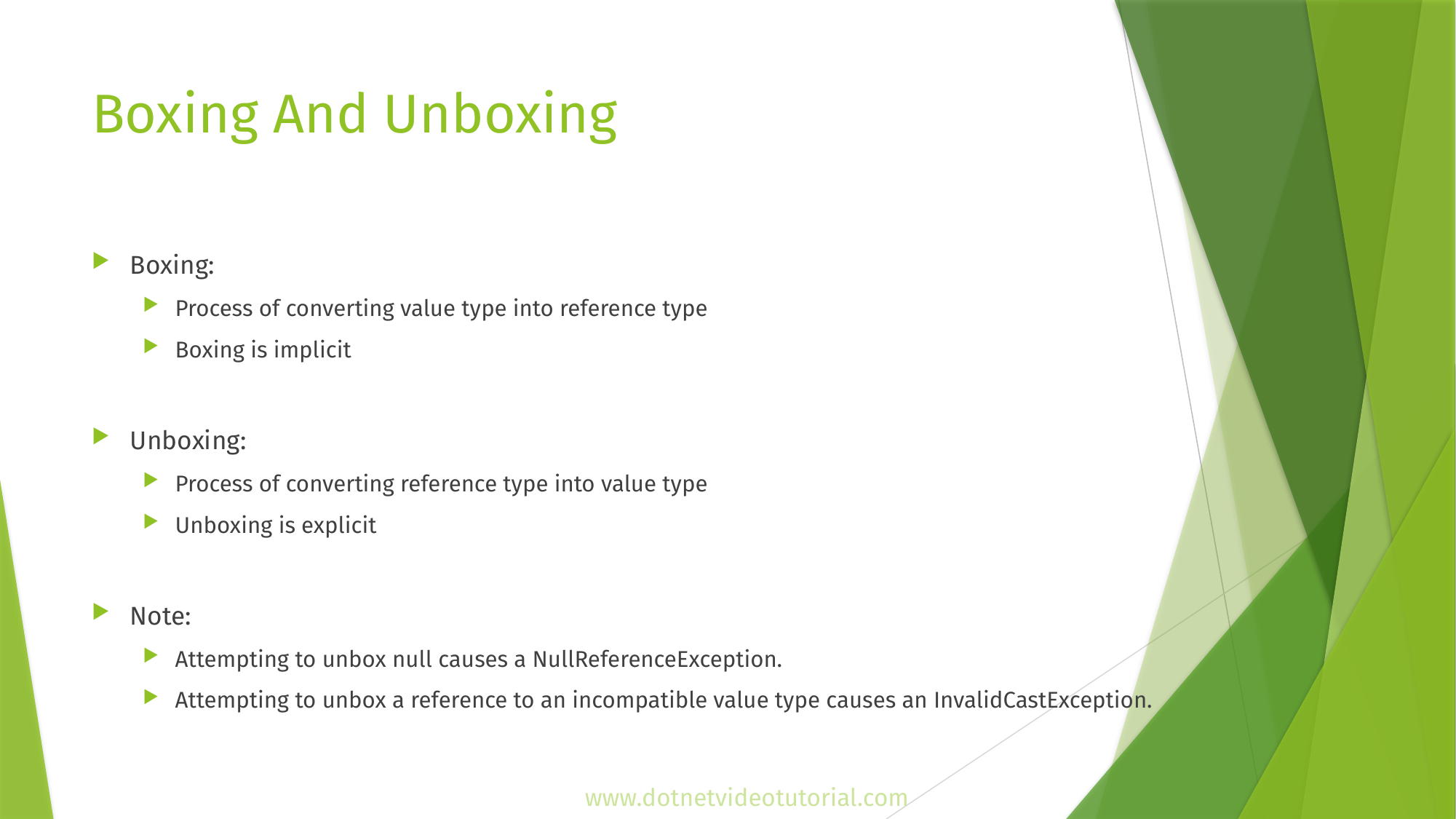

# Boxing And Unboxing
Boxing:
Process of converting value type into reference type
Boxing is implicit

Unboxing:
Process of converting reference type into value type
Unboxing is explicit

Note:
Attempting to unbox null causes a NullReferenceException.
Attempting to unbox a reference to an incompatible value type causes an InvalidCastException.
www.dotnetvideotutorial.com